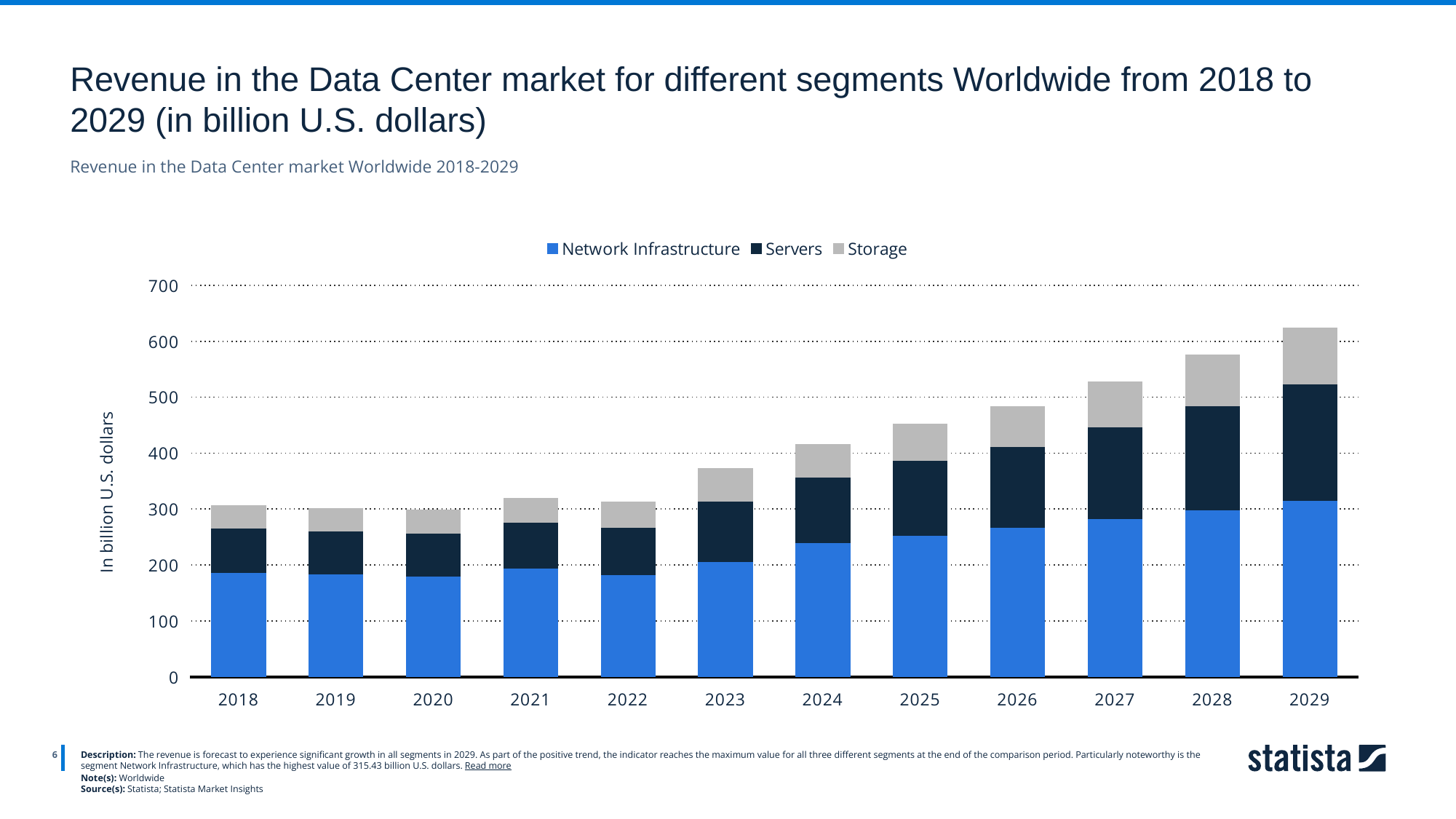

Revenue in the Data Center market for different segments Worldwide from 2018 to 2029 (in billion U.S. dollars)
Revenue in the Data Center market Worldwide 2018-2029

### Chart

| Category | Network Infrastructure | Servers | Storage |
|---|---|---|---|
| 2018 | 186.39 | 79.53 | 40.51 |
| 2019 | 183.21 | 77.96 | 40.23 |
| 2020 | 179.38 | 77.75 | 41.15 |
| 2021 | 194.22 | 81.49 | 43.63 |
| 2022 | 182.99 | 83.66 | 45.65 |
| 2023 | 206.13 | 108.06 | 58.59 |
| 2024 | 239.68 | 117.31 | 59.1 |
| 2025 | 253.21 | 133.34 | 65.98 |
| 2026 | 267.51 | 144.4 | 71.33 |
| 2027 | 282.61 | 163.96 | 80.41 |
| 2028 | 298.57 | 185.97 | 90.69 |
| 2029 | 315.43 | 207.65 | 100.99 |
6
Description: The revenue is forecast to experience significant growth in all segments in 2029. As part of the positive trend, the indicator reaches the maximum value for all three different segments at the end of the comparison period. Particularly noteworthy is the segment Network Infrastructure, which has the highest value of 315.43 billion U.S. dollars. Read more
Note(s): Worldwide
Source(s): Statista; Statista Market Insights